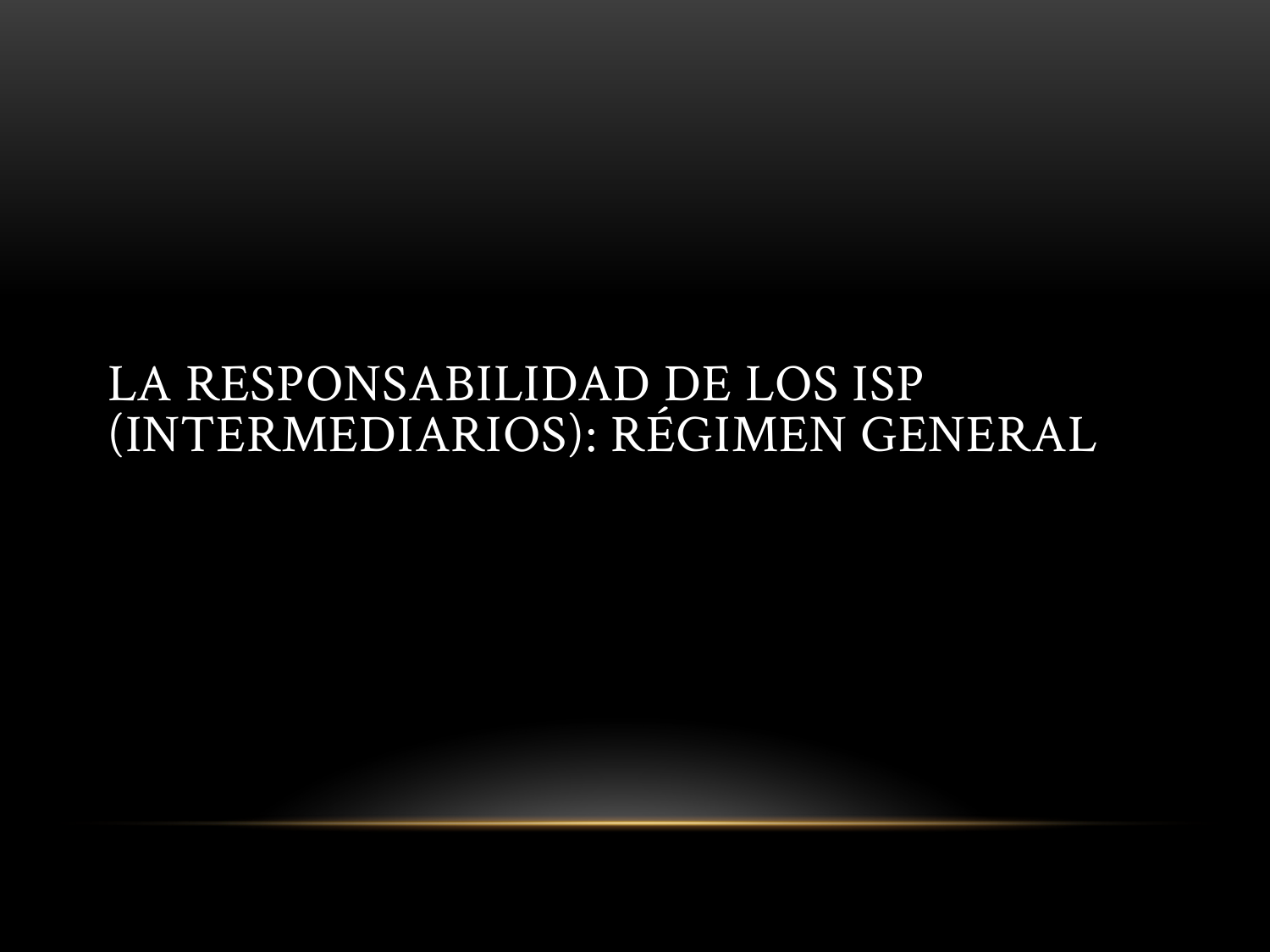

# La responsabilidad de los ISP (intermediarios): régimen general